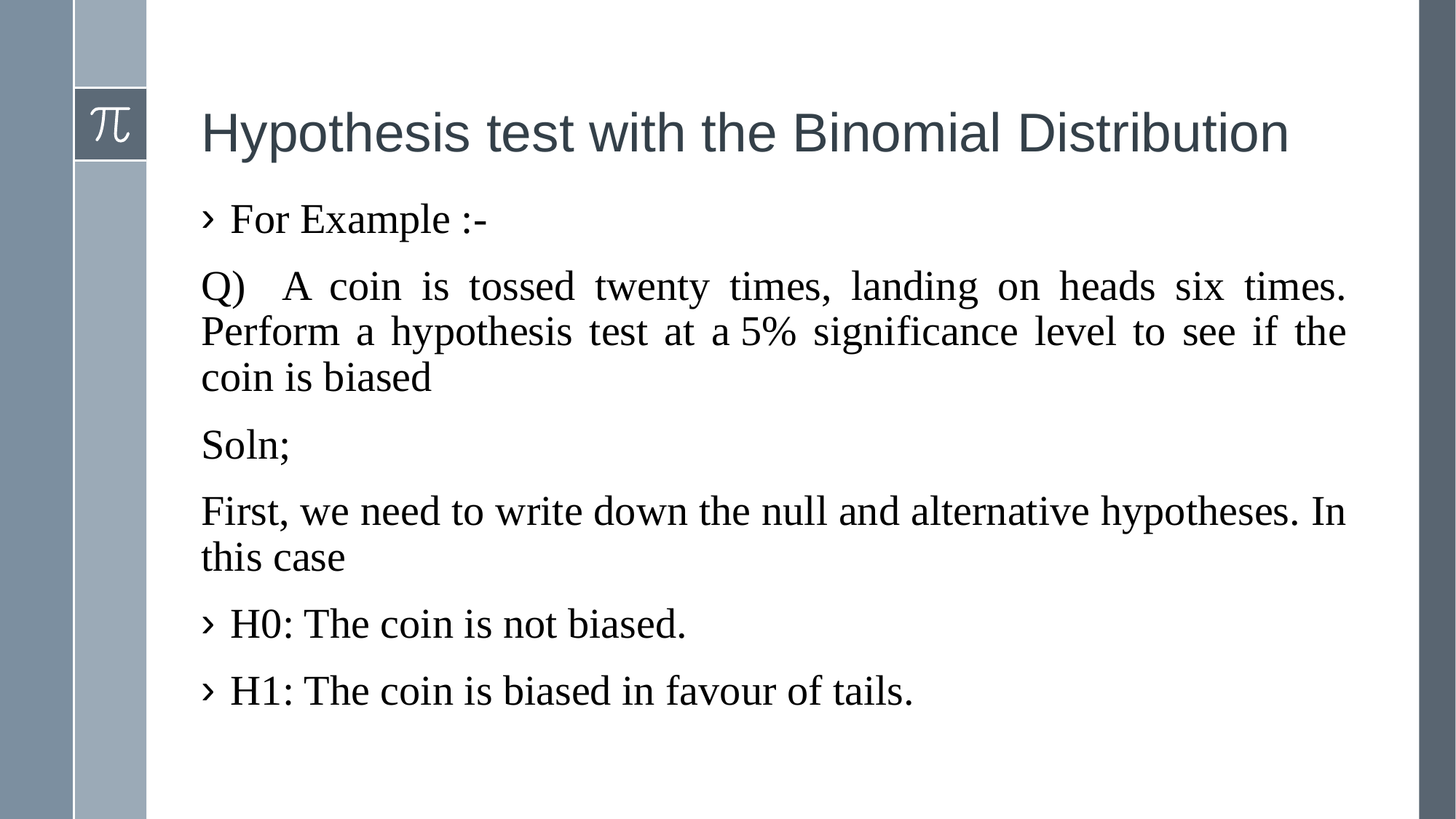

# Hypothesis test with the Binomial Distribution
For Example :-
Q)  A coin is tossed twenty times, landing on heads six times. Perform a hypothesis test at a 5% significance level to see if the coin is biased
Soln;
First, we need to write down the null and alternative hypotheses. In this case
H0: The coin is not biased.
H1: The coin is biased in favour of tails.